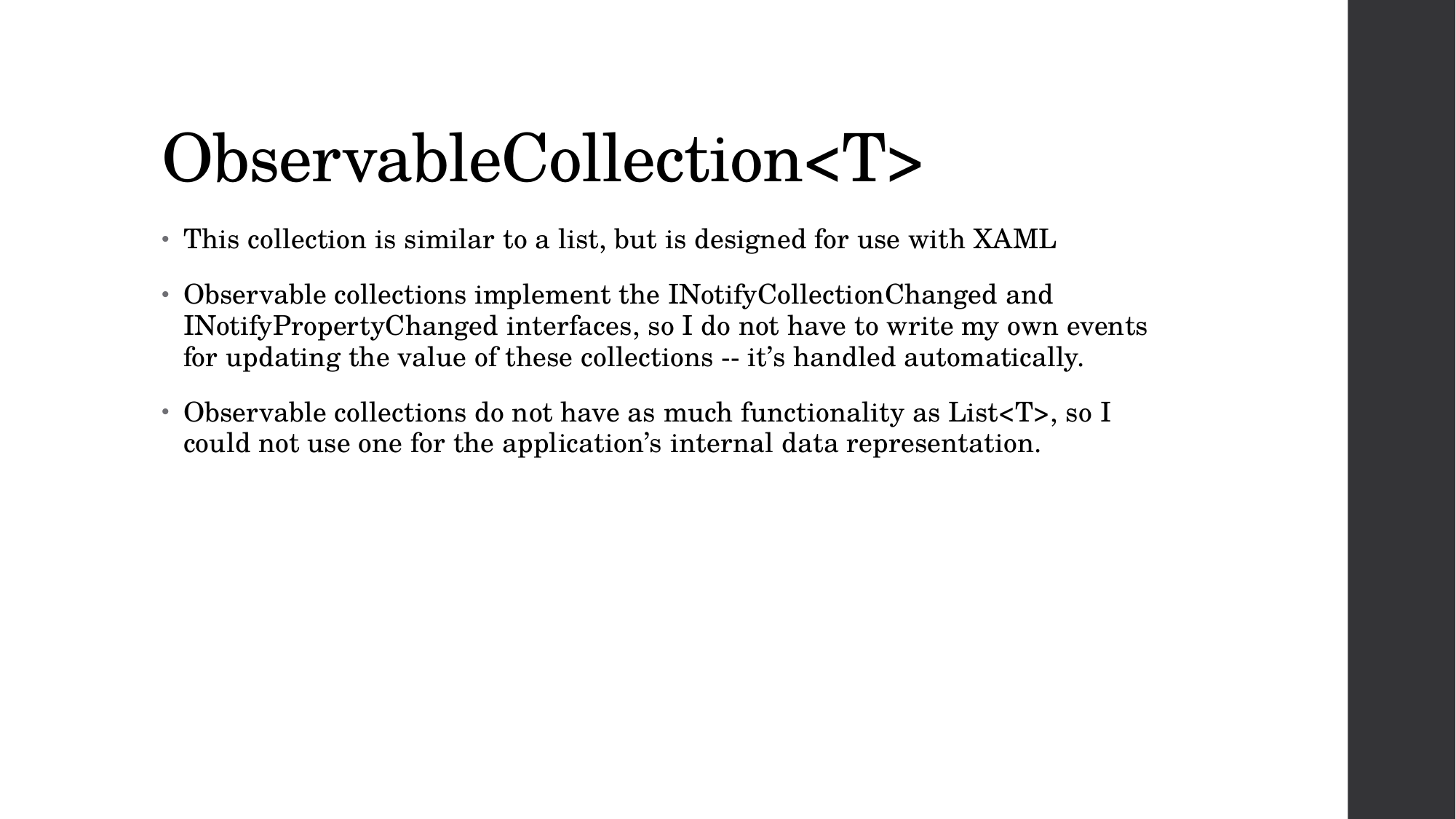

# ObservableCollection<T>
This collection is similar to a list, but is designed for use with XAML
Observable collections implement the INotifyCollectionChanged and INotifyPropertyChanged interfaces, so I do not have to write my own events for updating the value of these collections -- it’s handled automatically.
Observable collections do not have as much functionality as List<T>, so I could not use one for the application’s internal data representation.